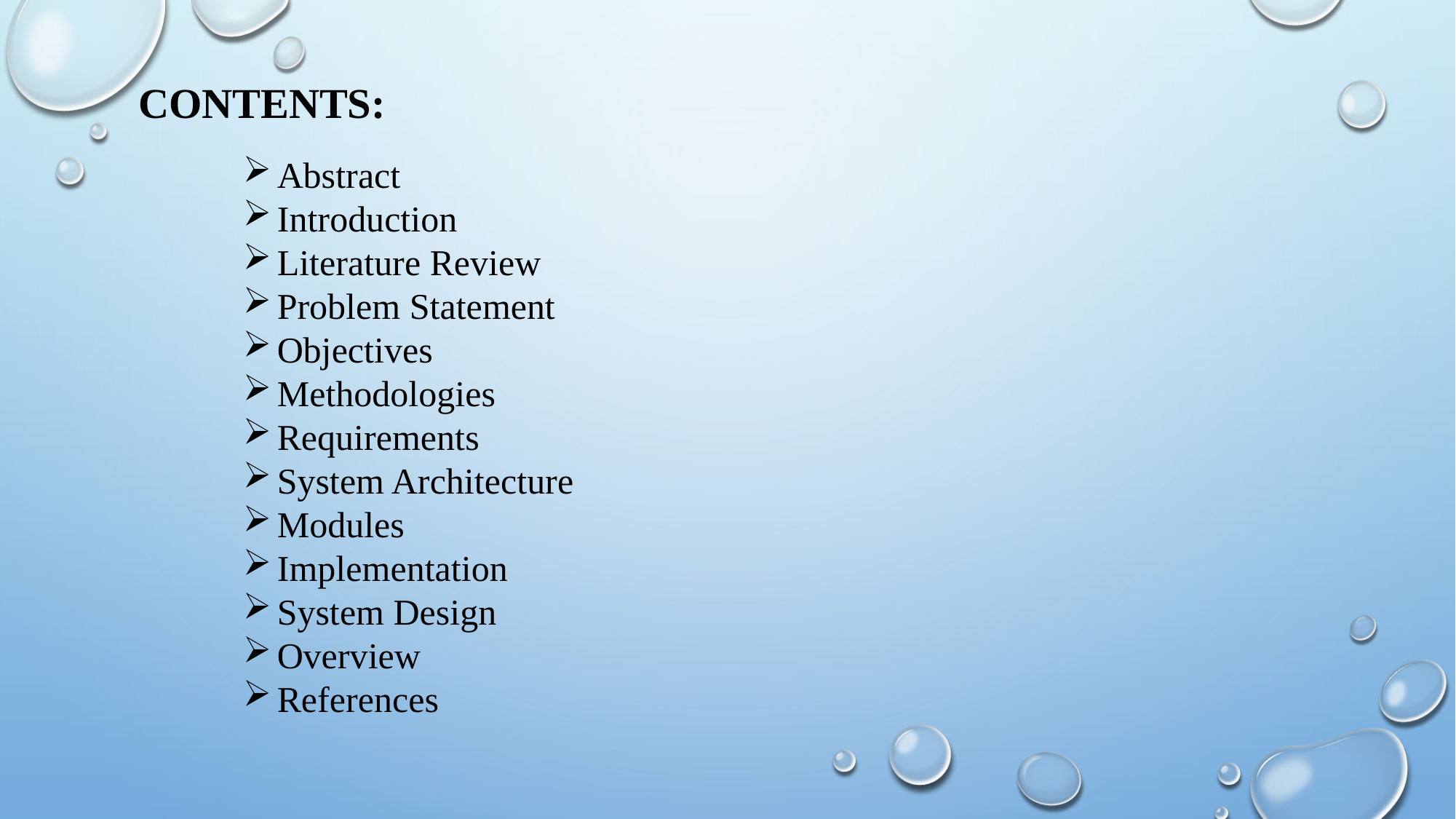

CONTENTS:
Abstract
Introduction
Literature Review
Problem Statement
Objectives
Methodologies
Requirements
System Architecture
Modules
Implementation
System Design
Overview
References